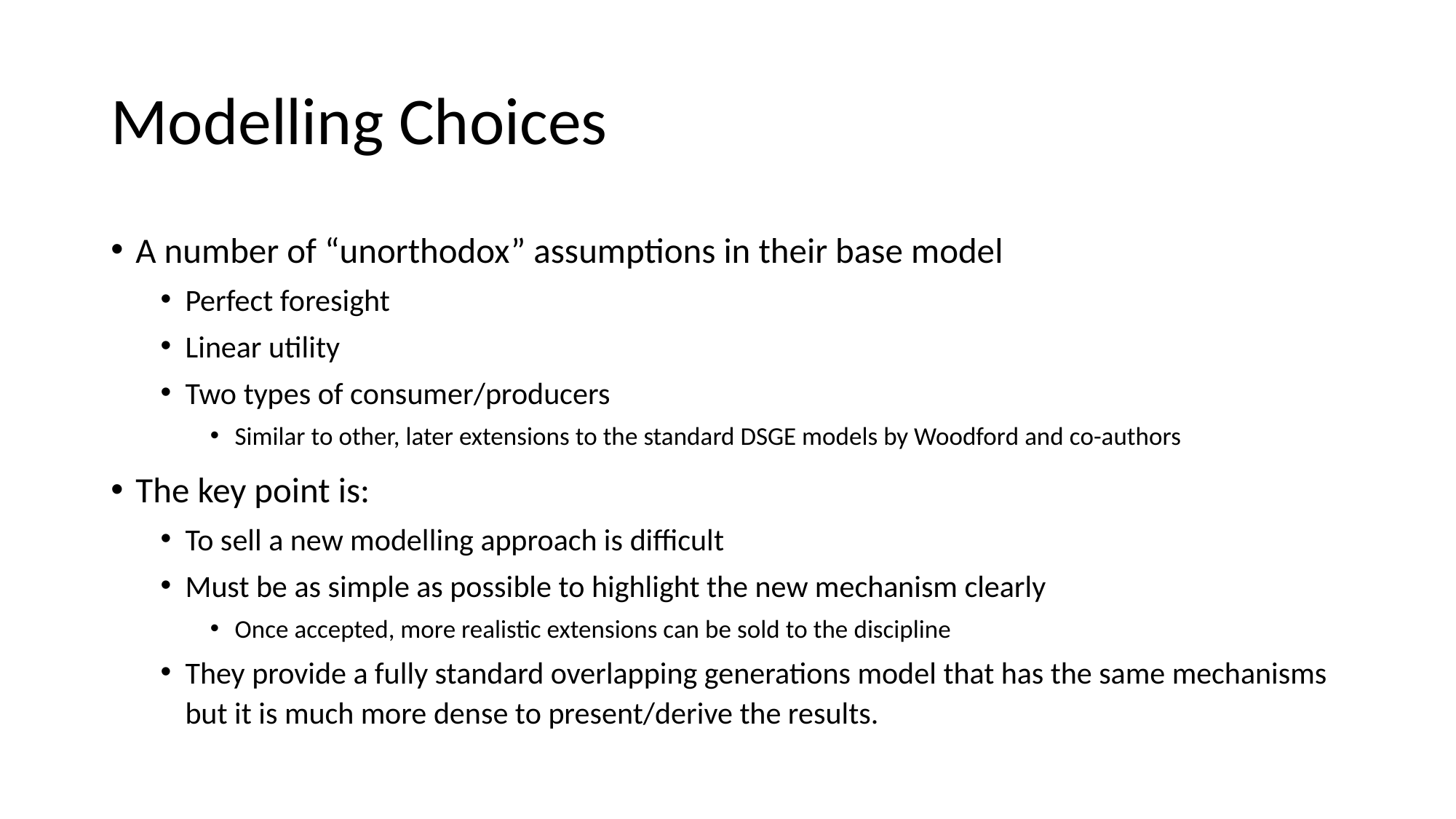

# Modelling Choices
A number of “unorthodox” assumptions in their base model
Perfect foresight
Linear utility
Two types of consumer/producers
Similar to other, later extensions to the standard DSGE models by Woodford and co-authors
The key point is:
To sell a new modelling approach is difficult
Must be as simple as possible to highlight the new mechanism clearly
Once accepted, more realistic extensions can be sold to the discipline
They provide a fully standard overlapping generations model that has the same mechanisms but it is much more dense to present/derive the results.